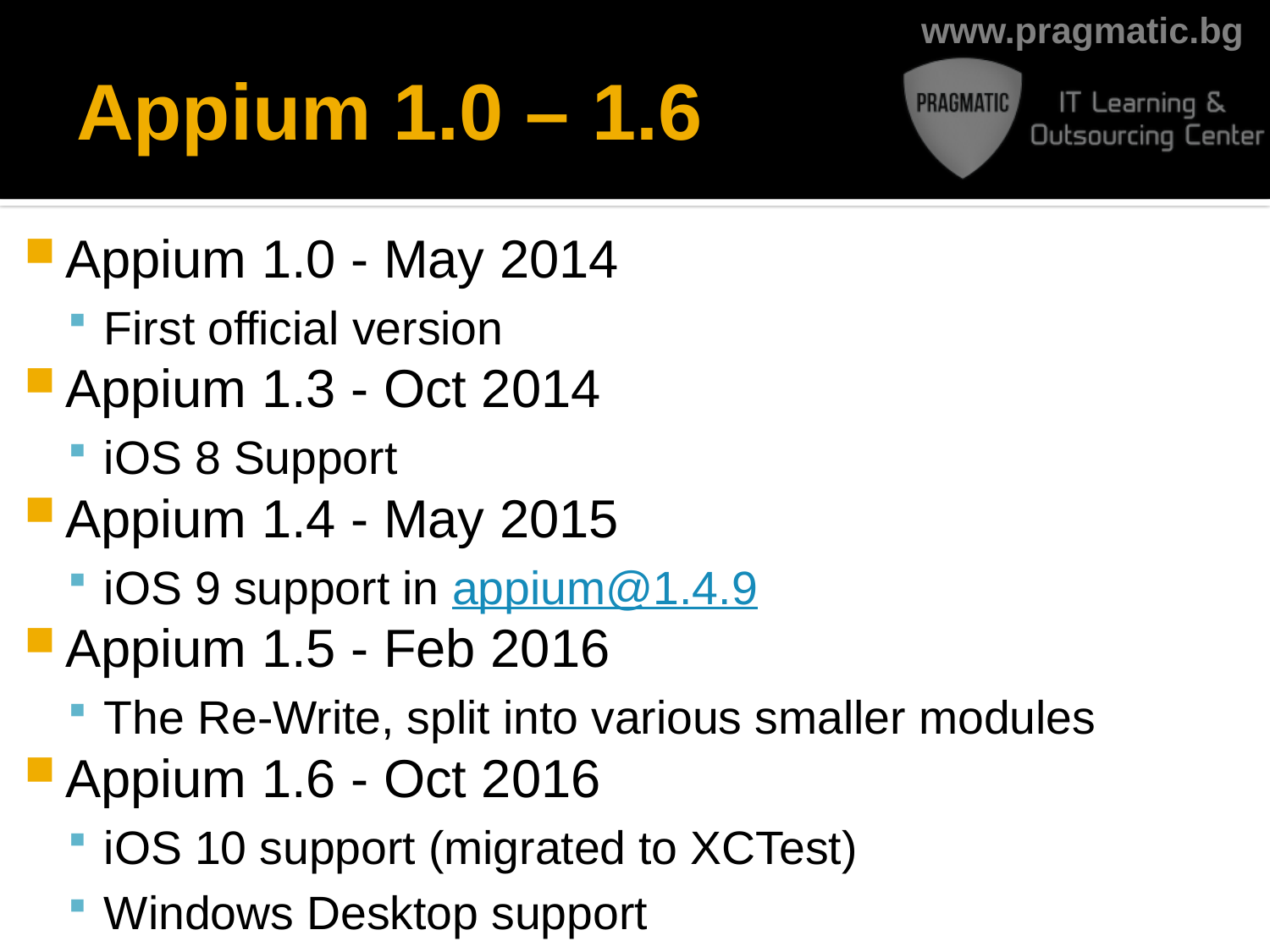

# Appium 1.0 – 1.6
Appium 1.0 - May 2014
First official version
Appium 1.3 - Oct 2014
iOS 8 Support
Appium 1.4 - May 2015
iOS 9 support in appium@1.4.9
Appium 1.5 - Feb 2016
The Re-Write, split into various smaller modules
Appium 1.6 - Oct 2016
iOS 10 support (migrated to XCTest)
Windows Desktop support